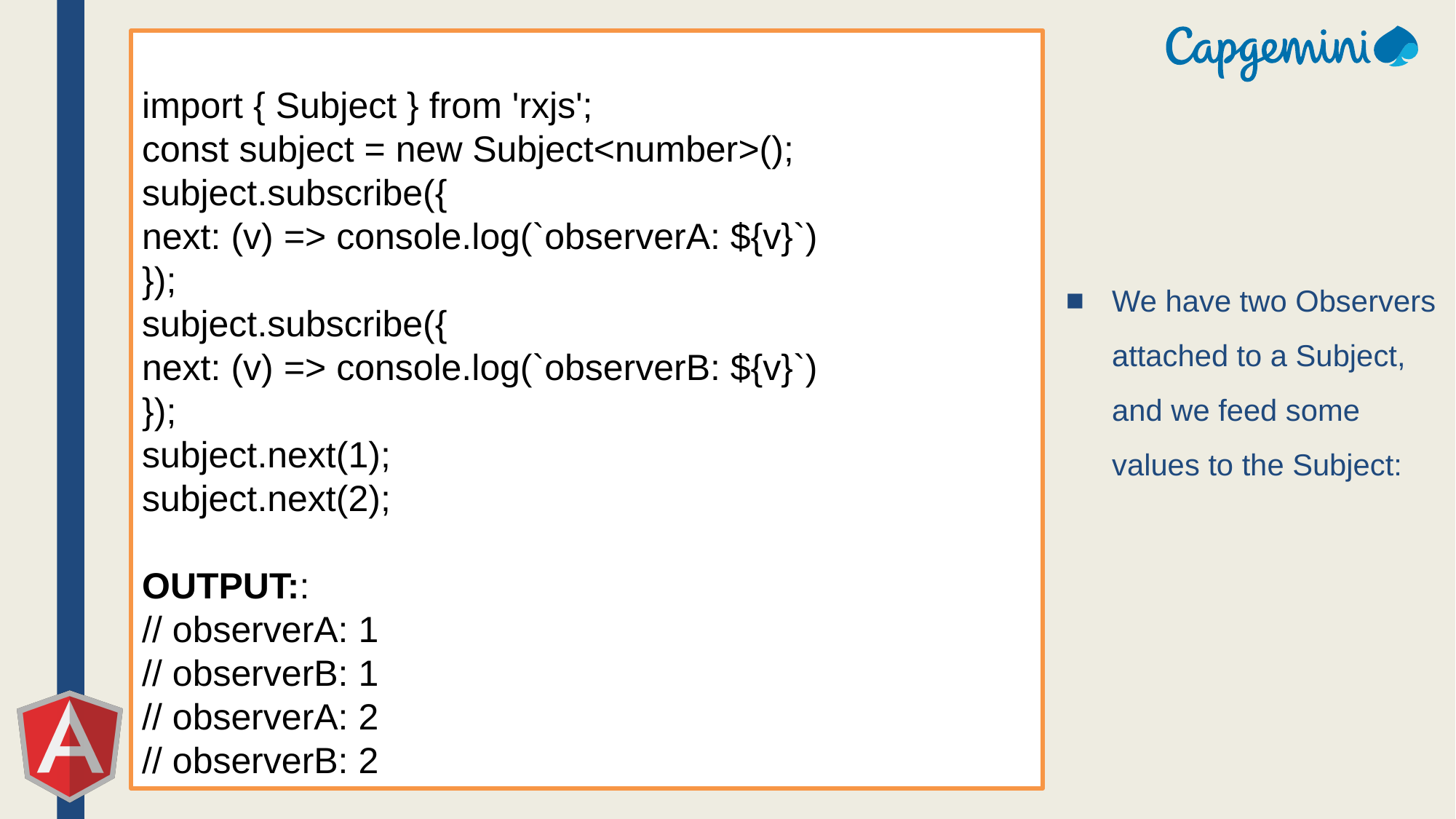

import { Subject } from 'rxjs';
const subject = new Subject<number>();
subject.subscribe({
next: (v) => console.log(`observerA: ${v}`)
});
subject.subscribe({
next: (v) => console.log(`observerB: ${v}`)
});
subject.next(1);
subject.next(2);

OUTPUT::
// observerA: 1
// observerB: 1
// observerA: 2
// observerB: 2

We have two Observers attached to a Subject, and we feed some values to the Subject: